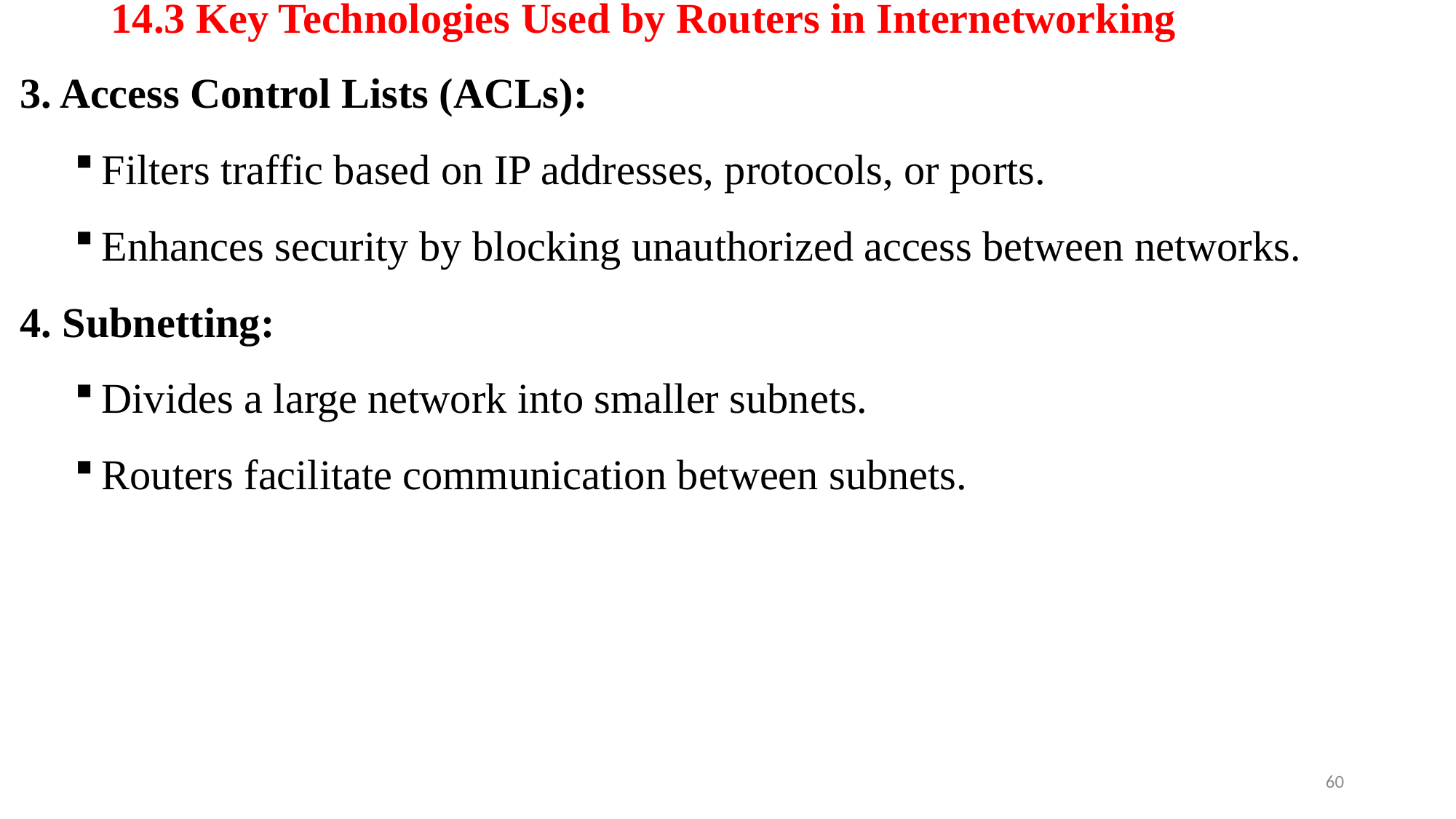

# 14.3 Key Technologies Used by Routers in Internetworking
3. Access Control Lists (ACLs):
Filters traffic based on IP addresses, protocols, or ports.
Enhances security by blocking unauthorized access between networks.
4. Subnetting:
Divides a large network into smaller subnets.
Routers facilitate communication between subnets.
60